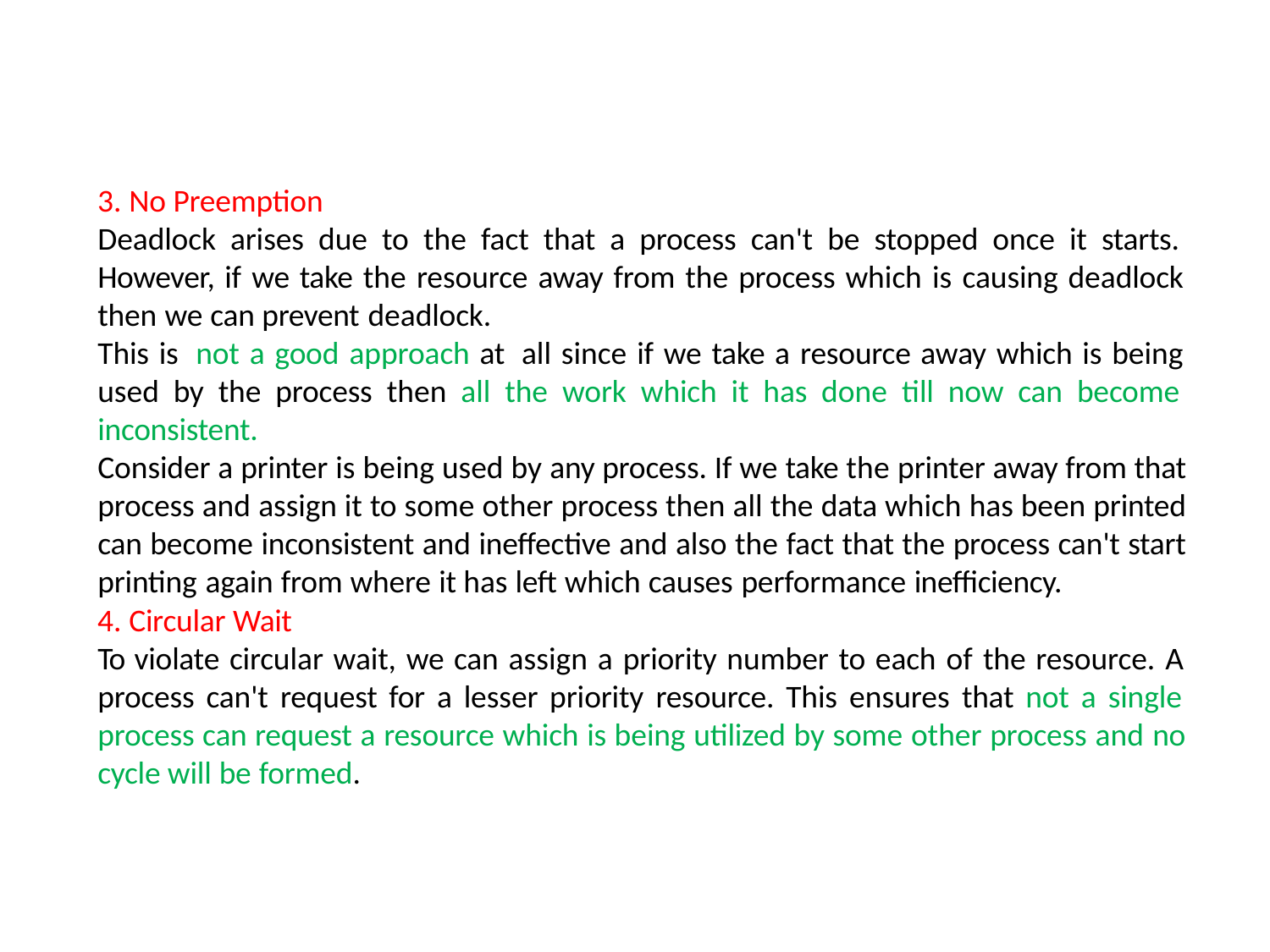

No Preemption
Deadlock arises due to the fact that a process can't be stopped once it starts.  However, if we take the resource away from the process which is causing deadlock  then we can prevent deadlock.
This is not a good approach at all since if we take a resource away which is being  used by the process then all the work which it has done till now can become  inconsistent.
Consider a printer is being used by any process. If we take the printer away from that  process and assign it to some other process then all the data which has been printed  can become inconsistent and ineffective and also the fact that the process can't start  printing again from where it has left which causes performance inefficiency.
Circular Wait
To violate circular wait, we can assign a priority number to each of the resource. A  process can't request for a lesser priority resource. This ensures that not a single  process can request a resource which is being utilized by some other process and no  cycle will be formed.